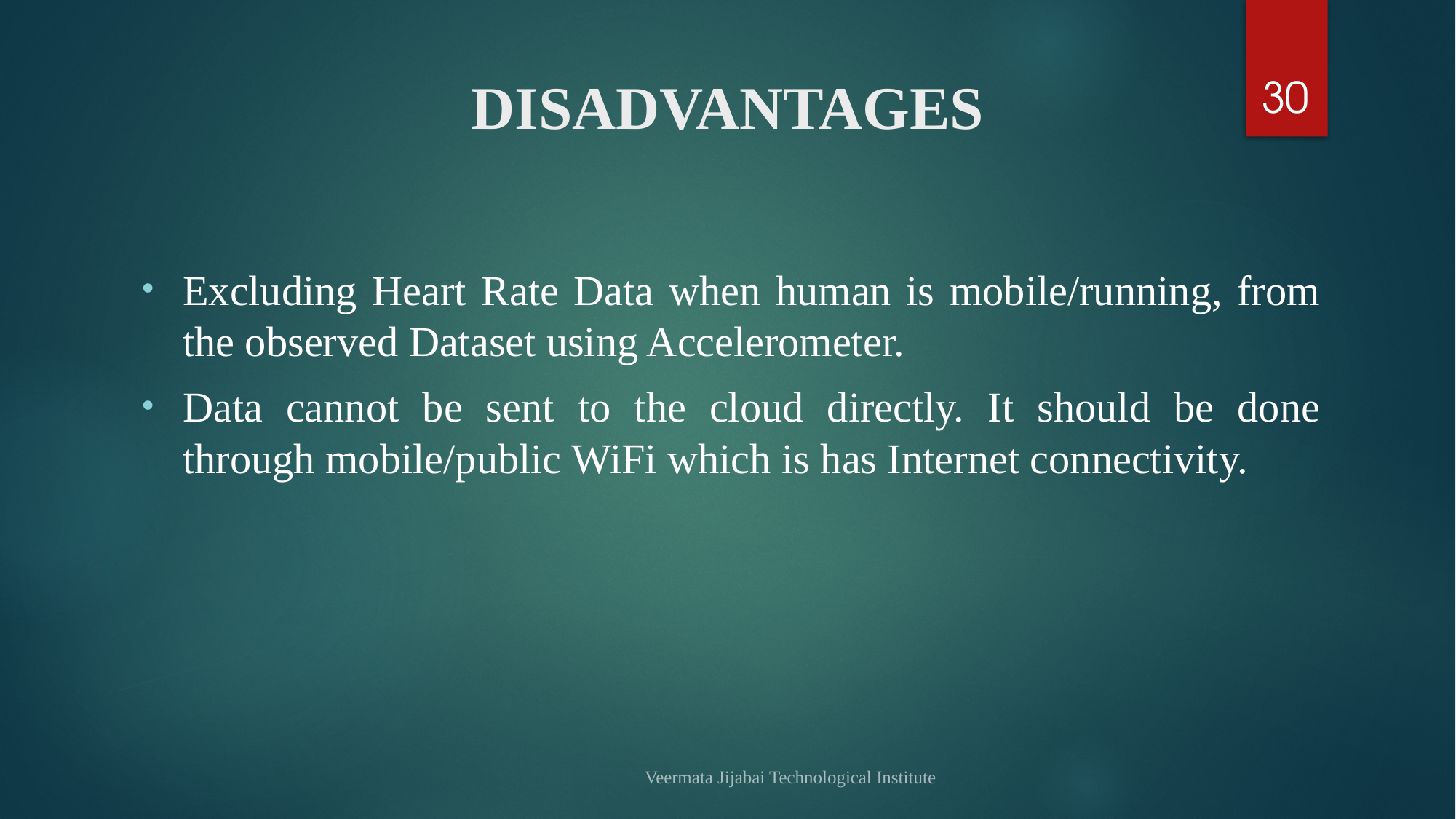

30
# DISADVANTAGES
Excluding Heart Rate Data when human is mobile/running, from the observed Dataset using Accelerometer.
Data cannot be sent to the cloud directly. It should be done through mobile/public WiFi which is has Internet connectivity.

Veermata Jijabai Technological Institute